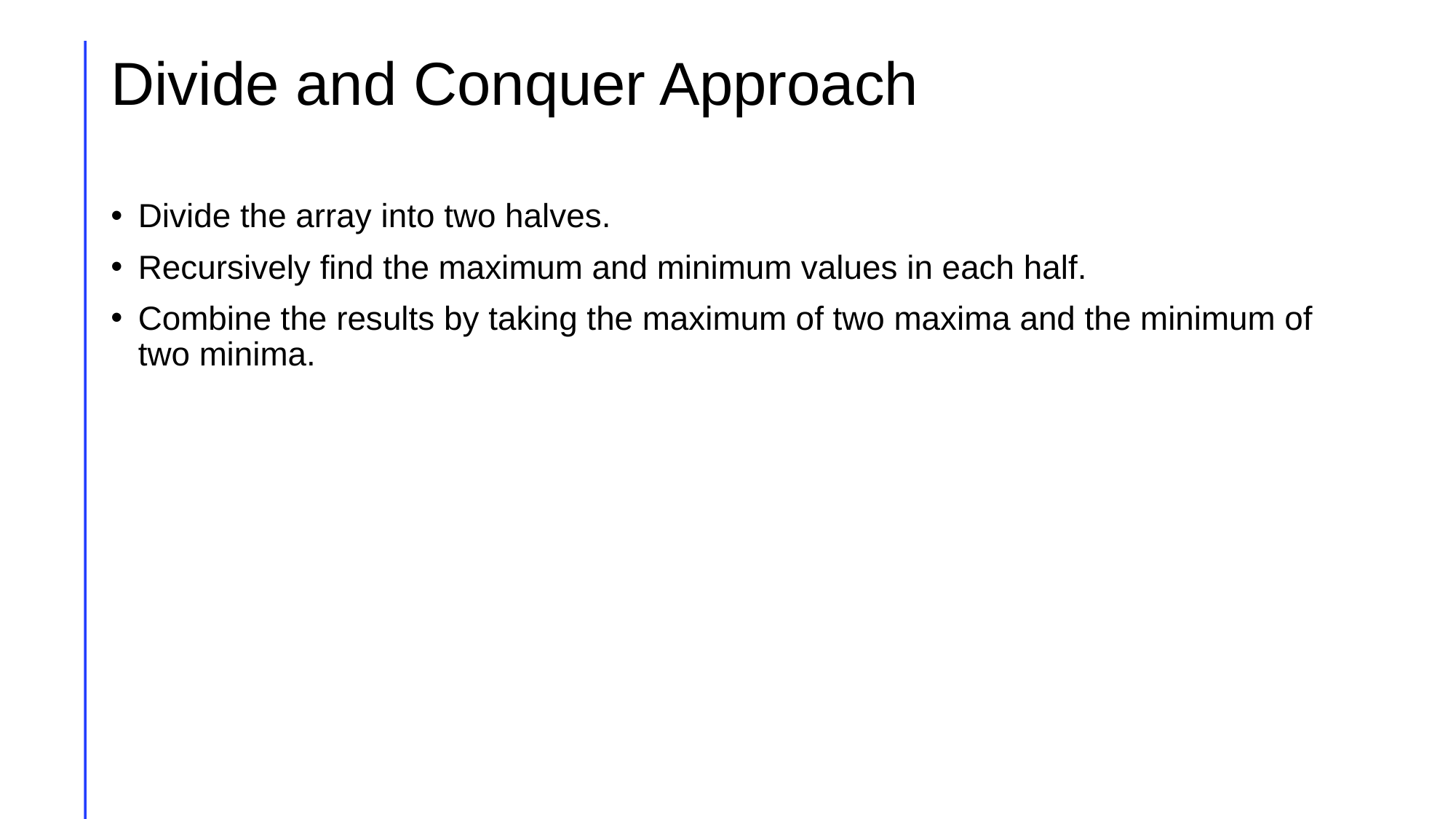

# Divide and Conquer Approach
Divide the array into two halves.
Recursively find the maximum and minimum values in each half.
Combine the results by taking the maximum of two maxima and the minimum of two minima.